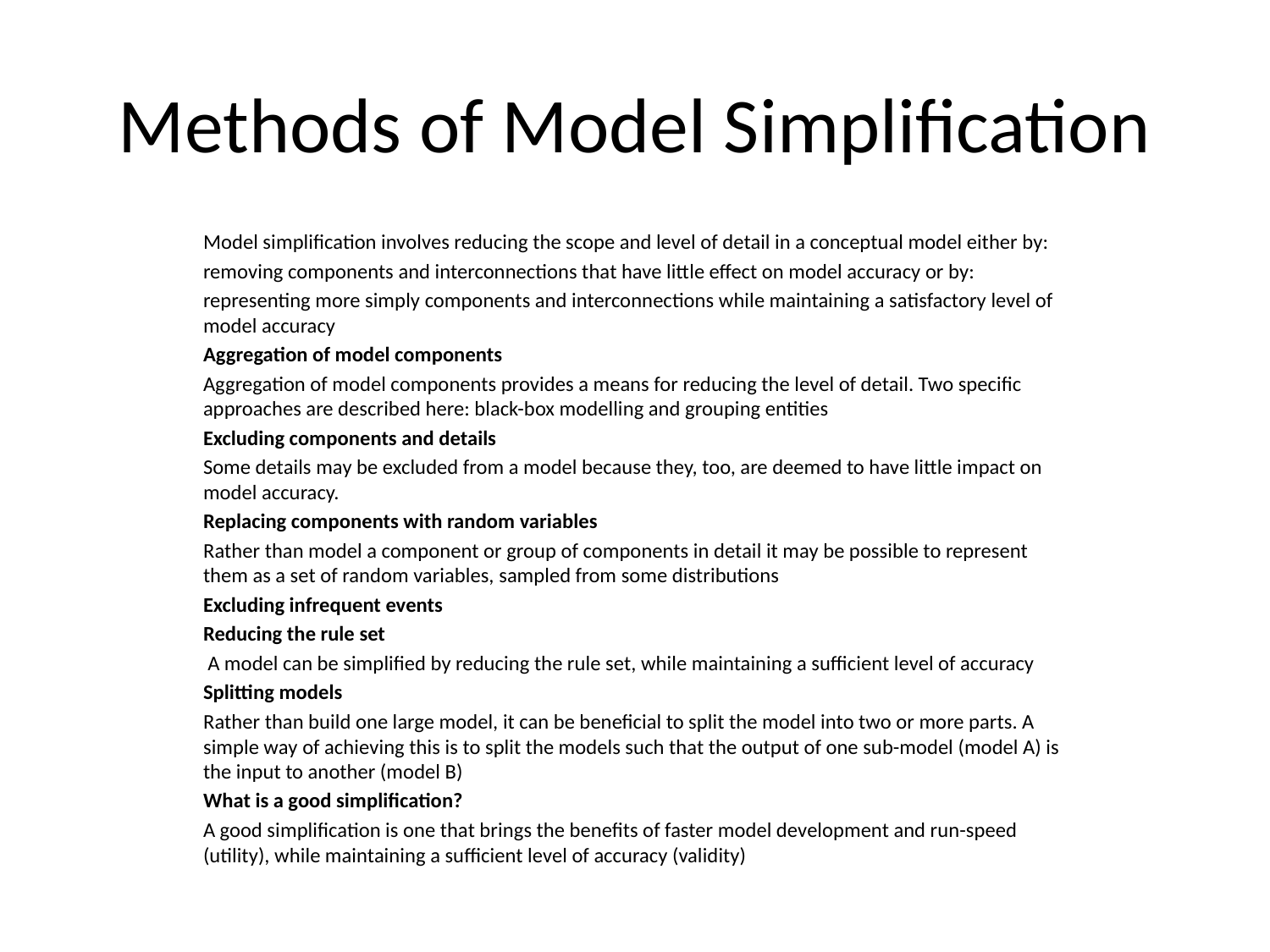

# Methods of Model Simplification
Model simplification involves reducing the scope and level of detail in a conceptual model either by:
removing components and interconnections that have little effect on model accuracy or by:
representing more simply components and interconnections while maintaining a satisfactory level of model accuracy
Aggregation of model components
Aggregation of model components provides a means for reducing the level of detail. Two specific approaches are described here: black-box modelling and grouping entities
Excluding components and details
Some details may be excluded from a model because they, too, are deemed to have little impact on model accuracy.
Replacing components with random variables
Rather than model a component or group of components in detail it may be possible to represent them as a set of random variables, sampled from some distributions
Excluding infrequent events
Reducing the rule set
 A model can be simplified by reducing the rule set, while maintaining a sufficient level of accuracy
Splitting models
Rather than build one large model, it can be beneficial to split the model into two or more parts. A simple way of achieving this is to split the models such that the output of one sub-model (model A) is the input to another (model B)
What is a good simplification?
A good simplification is one that brings the benefits of faster model development and run-speed (utility), while maintaining a sufficient level of accuracy (validity)